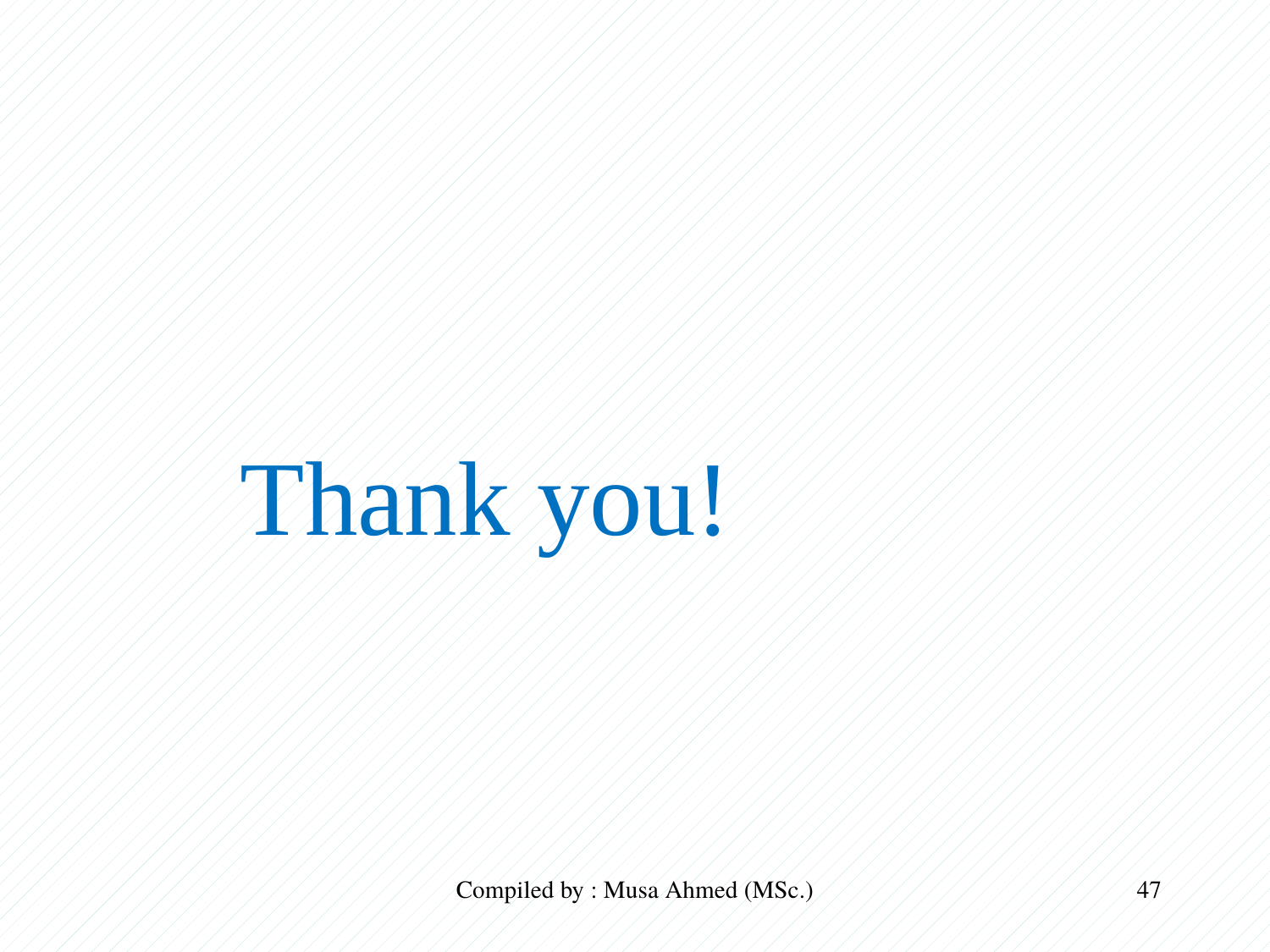

#

     Thank you!
Compiled by : Musa Ahmed (MSc.)
47